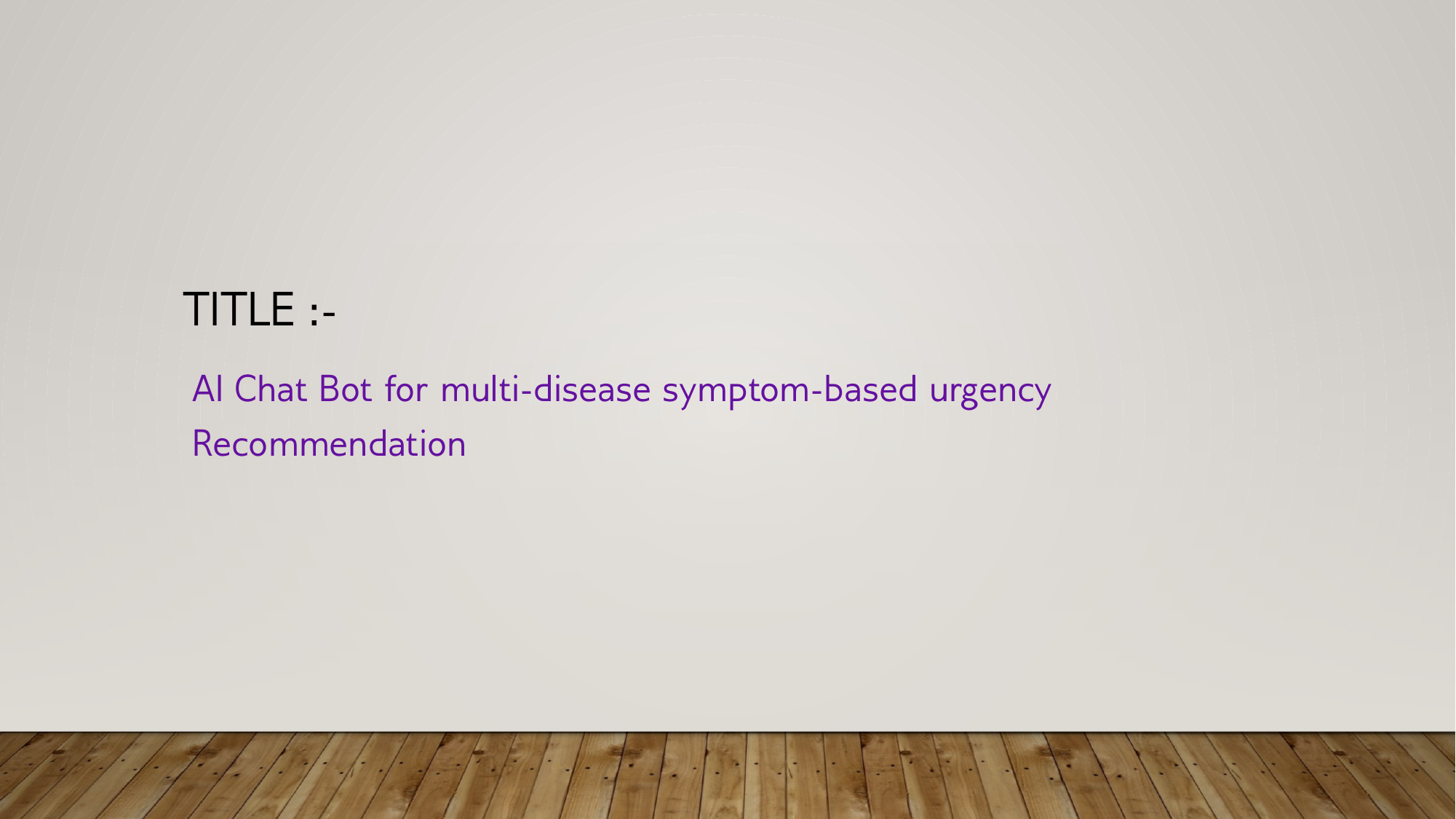

TITLE :-
AI Chat Bot for multi-disease symptom-based urgency Recommendation